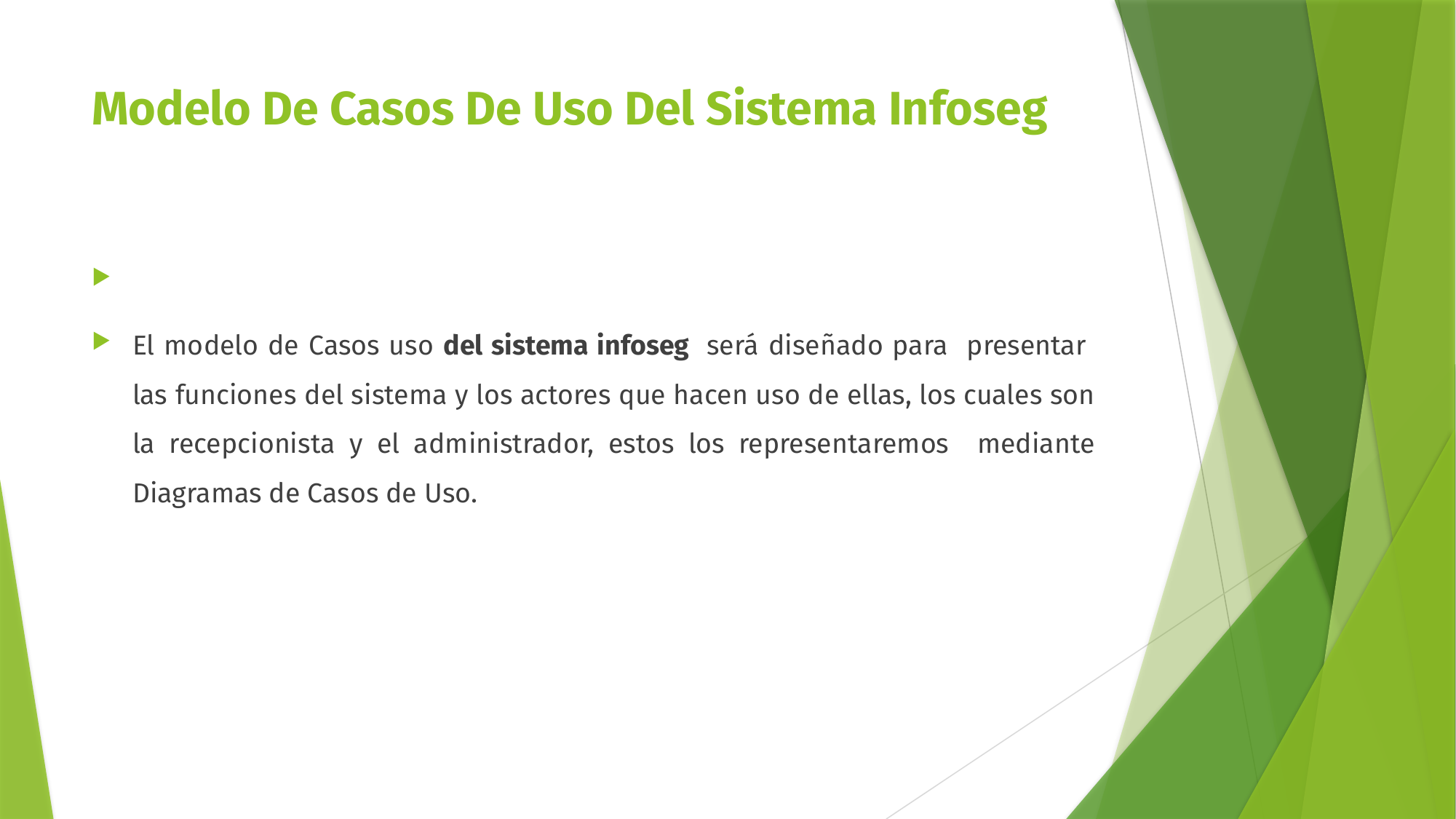

# Modelo De Casos De Uso Del Sistema Infoseg

El modelo de Casos uso del sistema infoseg  será diseñado para  presentar  las funciones del sistema y los actores que hacen uso de ellas, los cuales son la recepcionista y el administrador, estos los representaremos  mediante Diagramas de Casos de Uso.